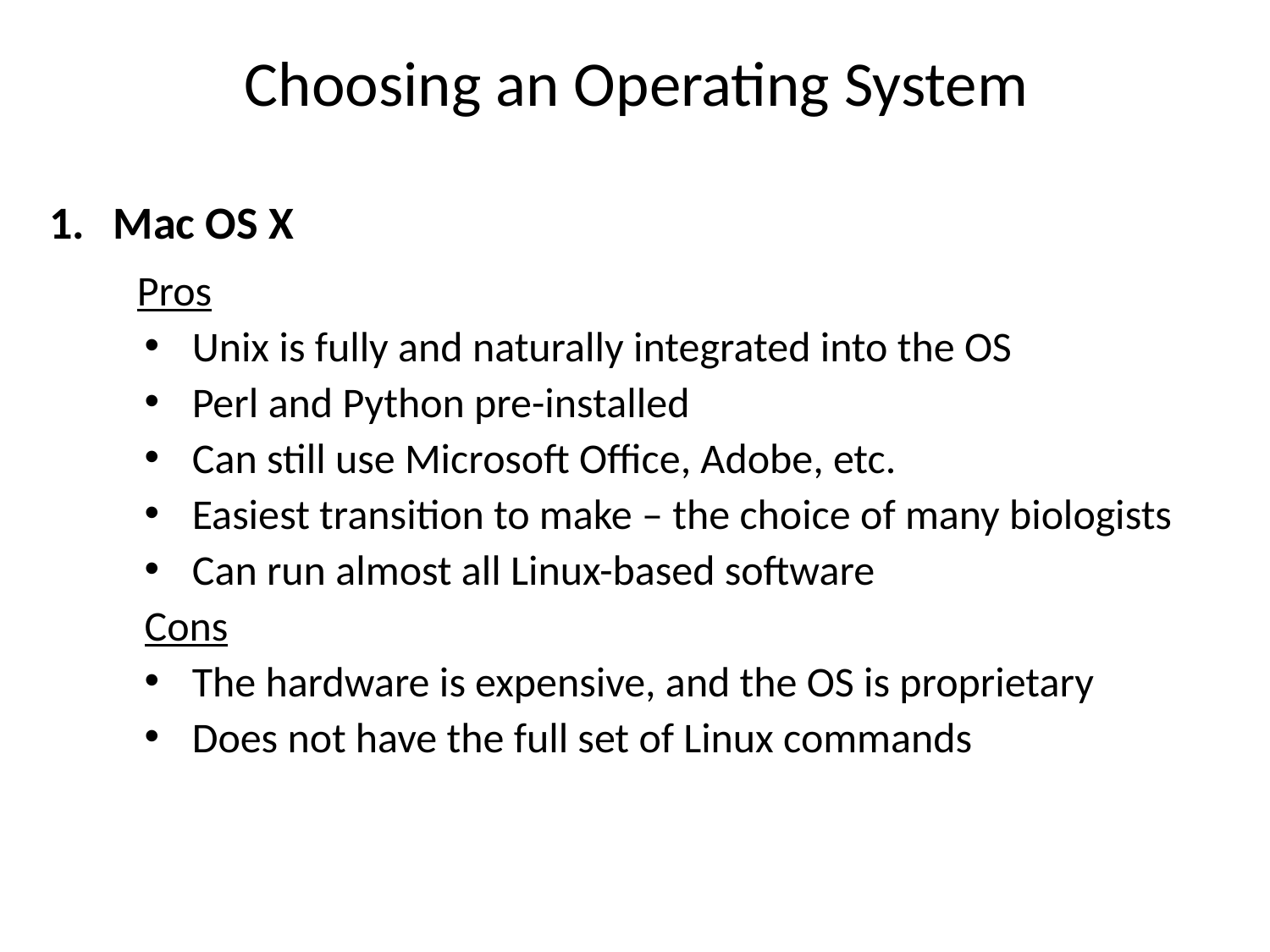

# Choosing an Operating System
Mac OS X
Pros
Unix is fully and naturally integrated into the OS
Perl and Python pre-installed
Can still use Microsoft Office, Adobe, etc.
Easiest transition to make – the choice of many biologists
Can run almost all Linux-based software
Cons
The hardware is expensive, and the OS is proprietary
Does not have the full set of Linux commands